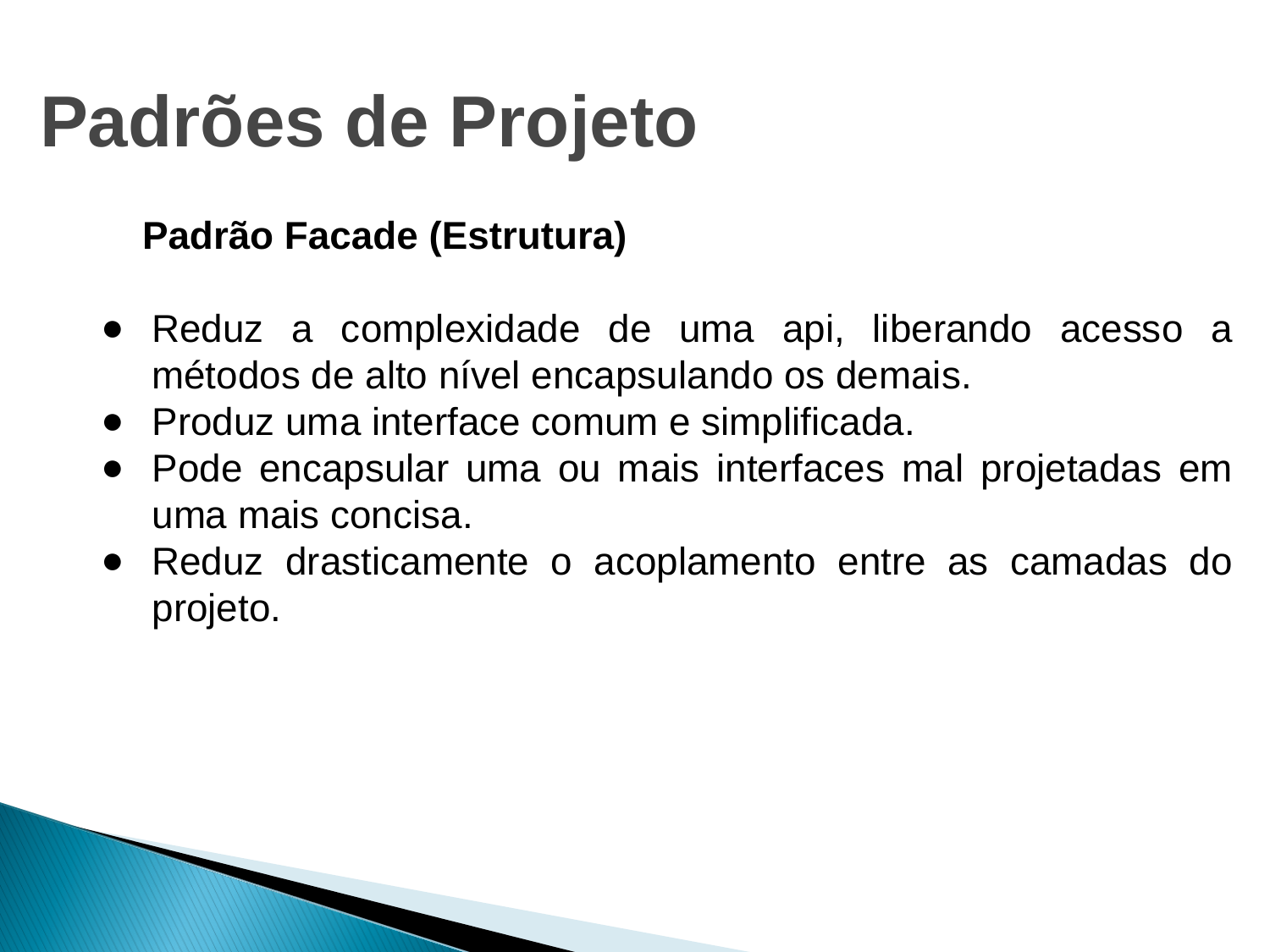

# Padrões de Projeto
Padrão Facade (Estrutura)

Reduz a complexidade de uma api, liberando acesso a métodos de alto nível encapsulando os demais.
Produz uma interface comum e simplificada.
Pode encapsular uma ou mais interfaces mal projetadas em uma mais concisa.
Reduz drasticamente o acoplamento entre as camadas do projeto.